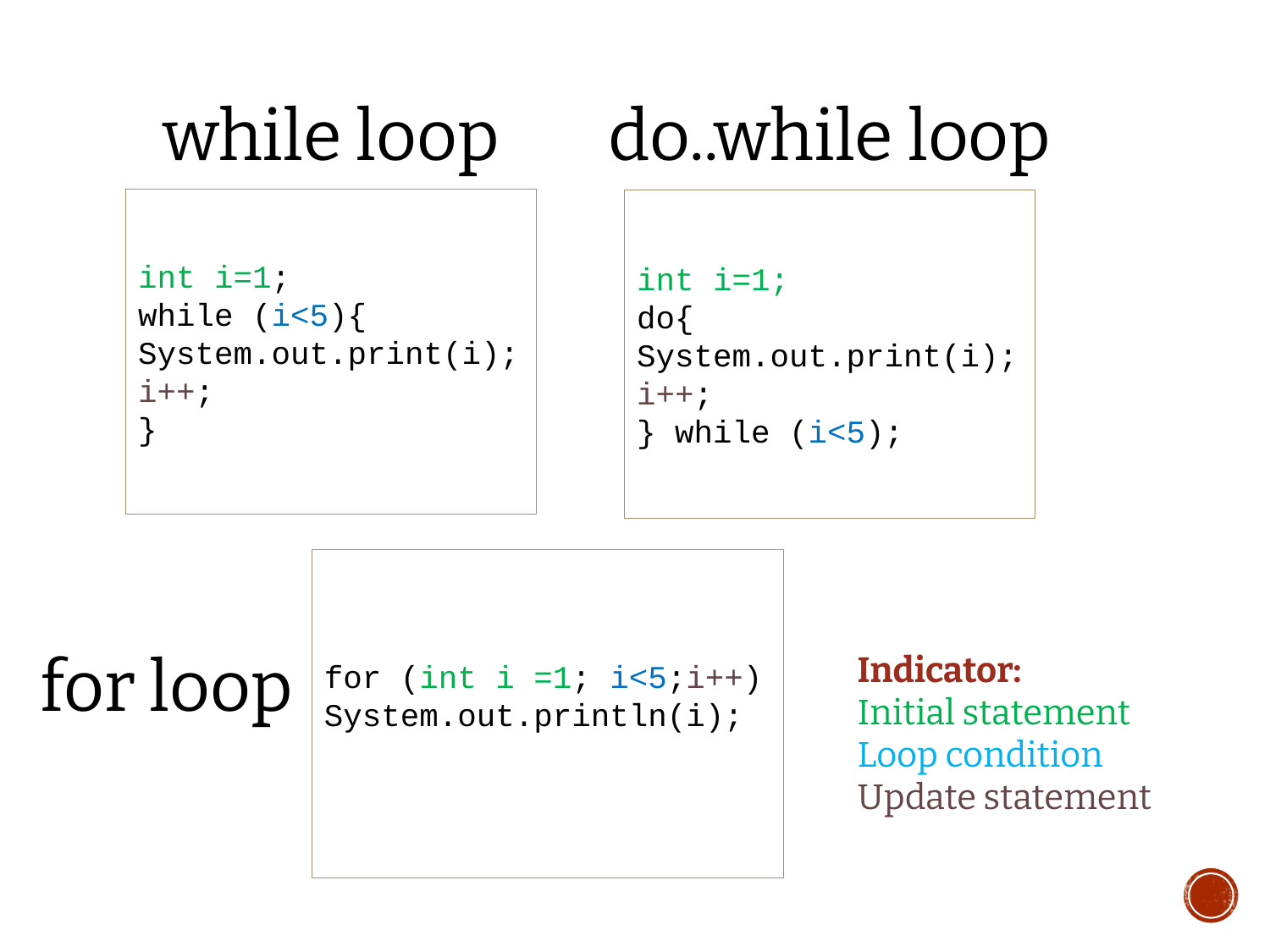

while loop
do..while loop
int i=1;
while (i<5){
System.out.print(i);
i++;
}
int i=1;
do{
System.out.print(i);
i++;
} while (i<5);
for (int i =1; i<5;i++)
System.out.println(i);

for loop
Indicator:
Initial statement
Loop condition
Update statement